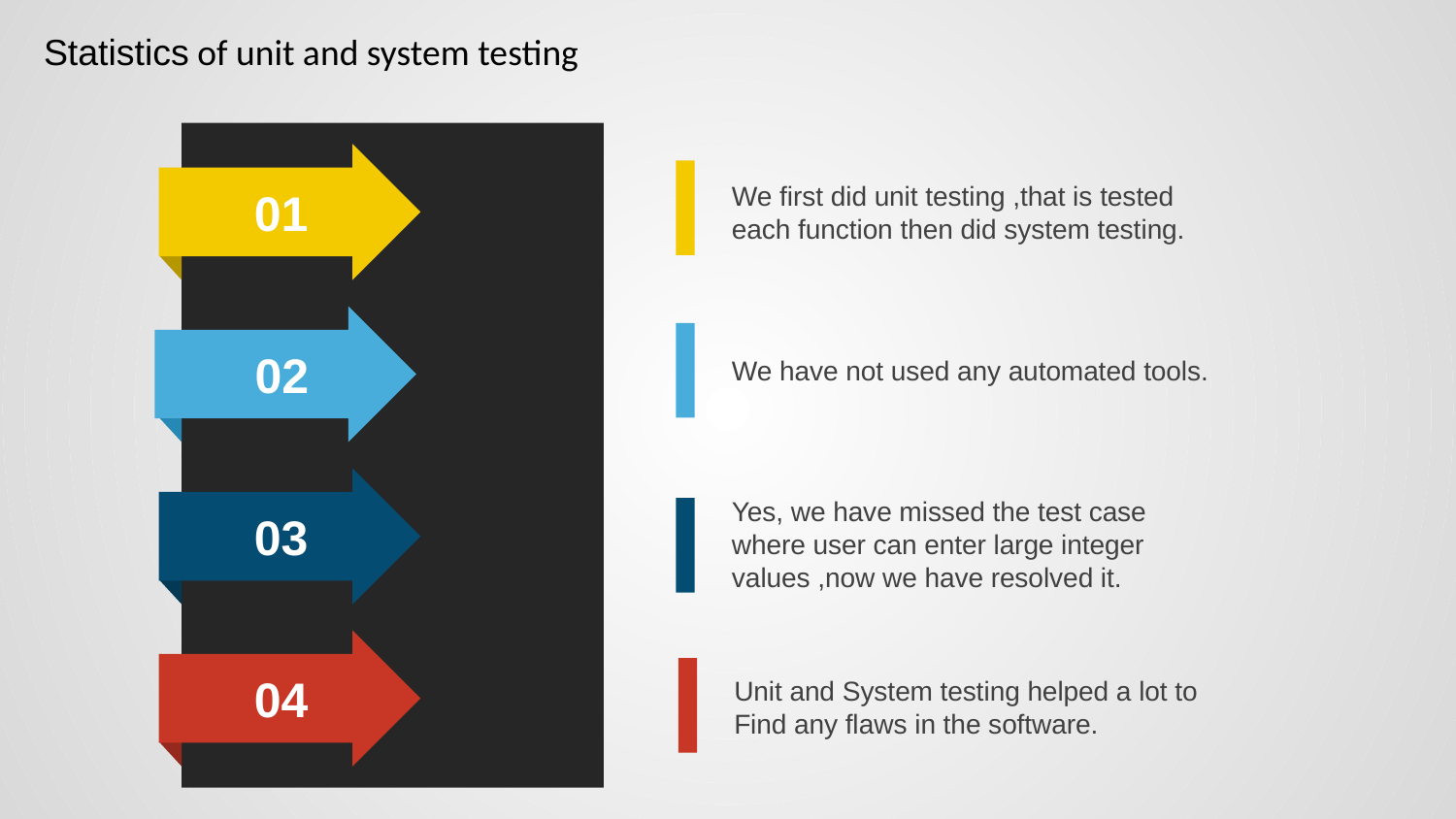

Statistics of unit and system testing

         01

We first did unit testing ,that is tested
each function then did system testing.
02

We have not used any automated tools.
         03

Yes, we have missed the test case
where user can enter large integer
values ,now we have resolved it.

         04

Unit and System testing helped a lot to
Find any flaws in the software.